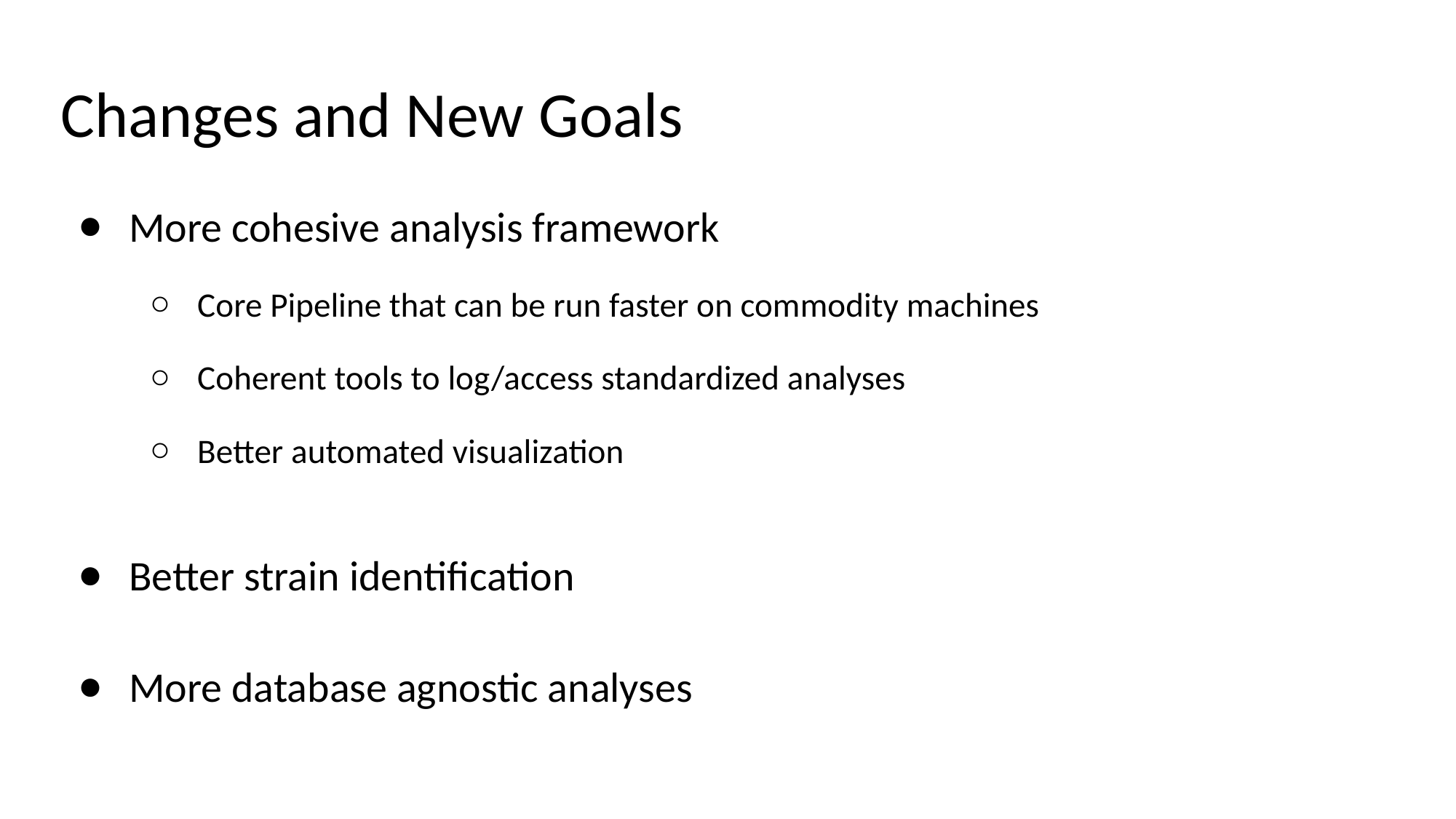

# Changes and New Goals
More cohesive analysis framework
Core Pipeline that can be run faster on commodity machines
Coherent tools to log/access standardized analyses
Better automated visualization

Better strain identification

More database agnostic analyses